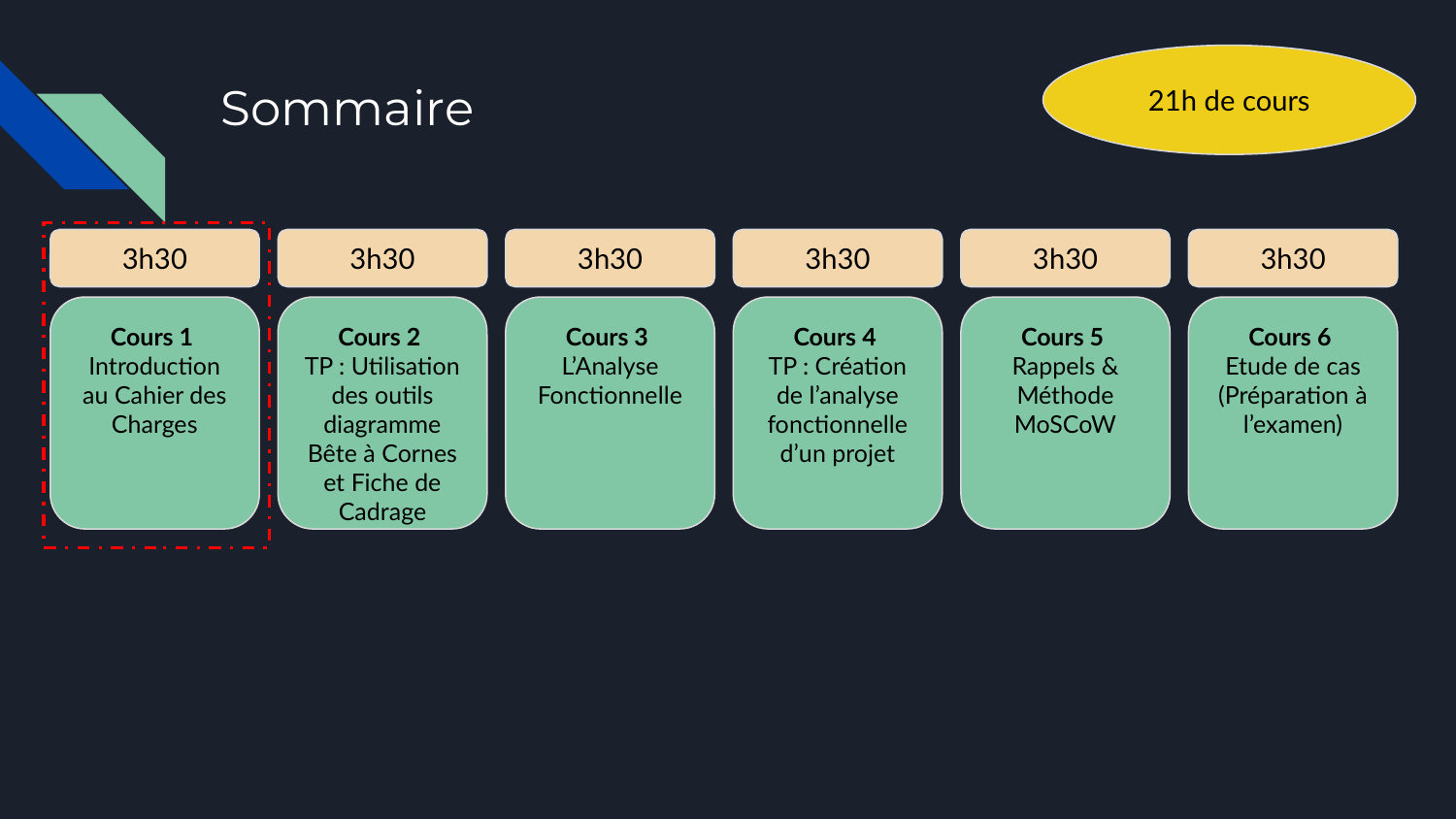

21h de cours
# Sommaire

3h30
3h30
3h30
3h30
3h30
3h30
Cours 1
Introduction au Cahier des Charges
Cours 2
TP : Utilisation des outils diagramme Bête à Cornes et Fiche de Cadrage
Cours 3
L’Analyse Fonctionnelle
Cours 4
TP : Création de l’analyse fonctionnelle d’un projet
Cours 5
Rappels & Méthode MoSCoW
Cours 6
Etude de cas (Préparation à l’examen)